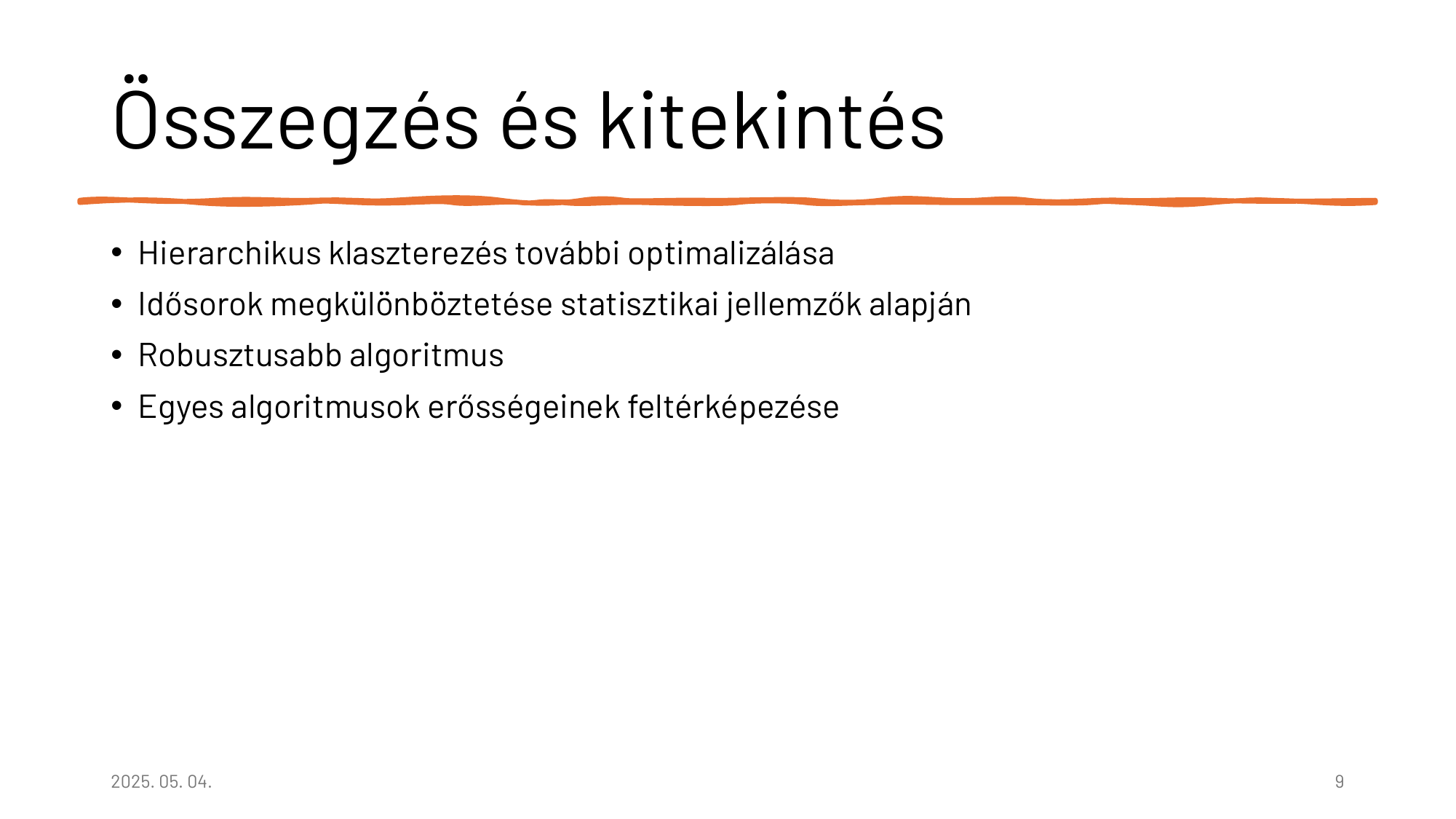

# Összegzés és kitekintés

Hierarchikus klaszterezés további optimalizálása
Idősorok megkülönböztetése statisztikai jellemzők alapján
Robusztusabb algoritmus
Egyes algoritmusok erősségeinek feltérképezése

2025. 05. 04.

9